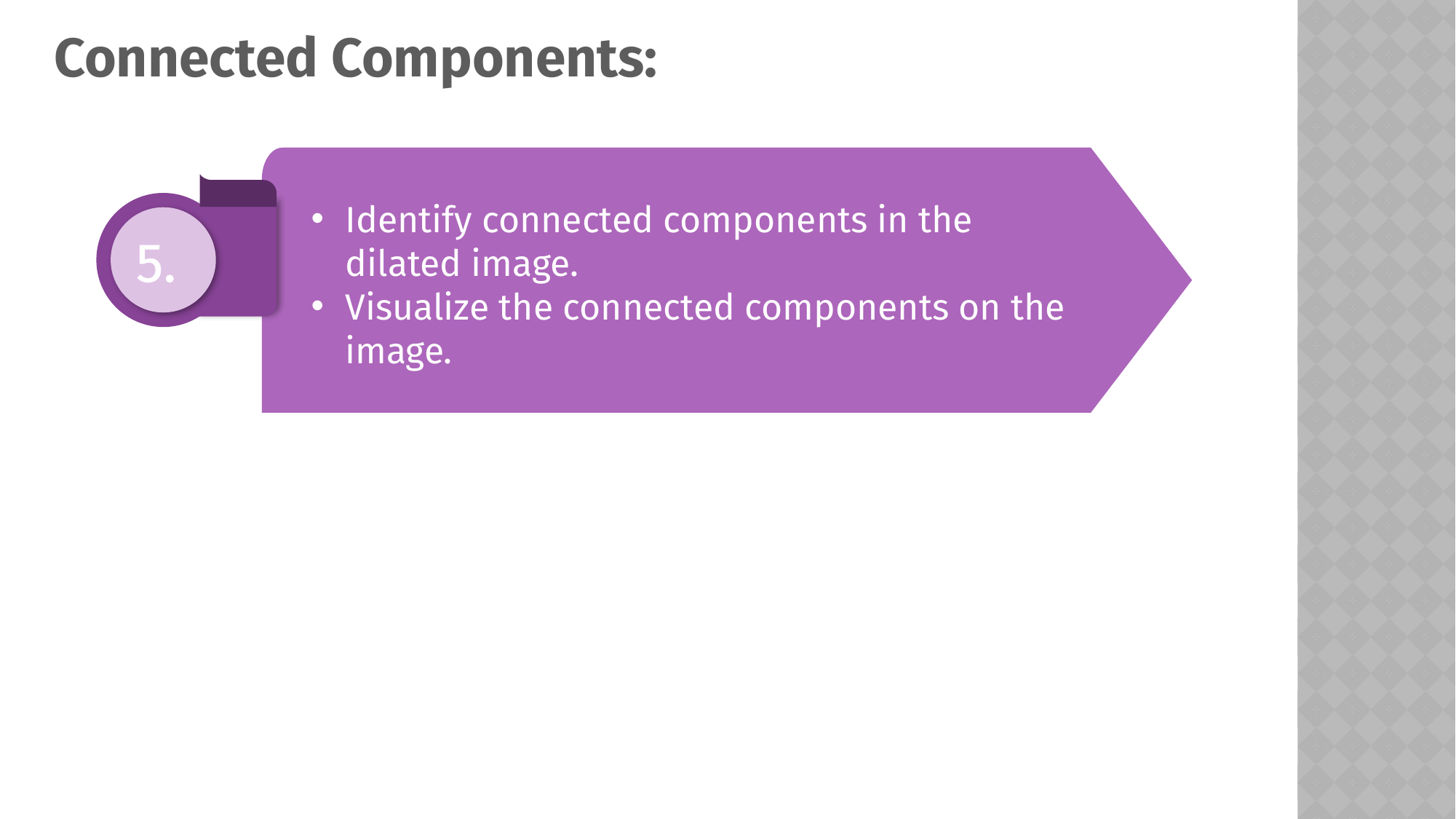

# Connected Components:

Identify connected components in the dilated image.
Visualize the connected components on the image.

 5.